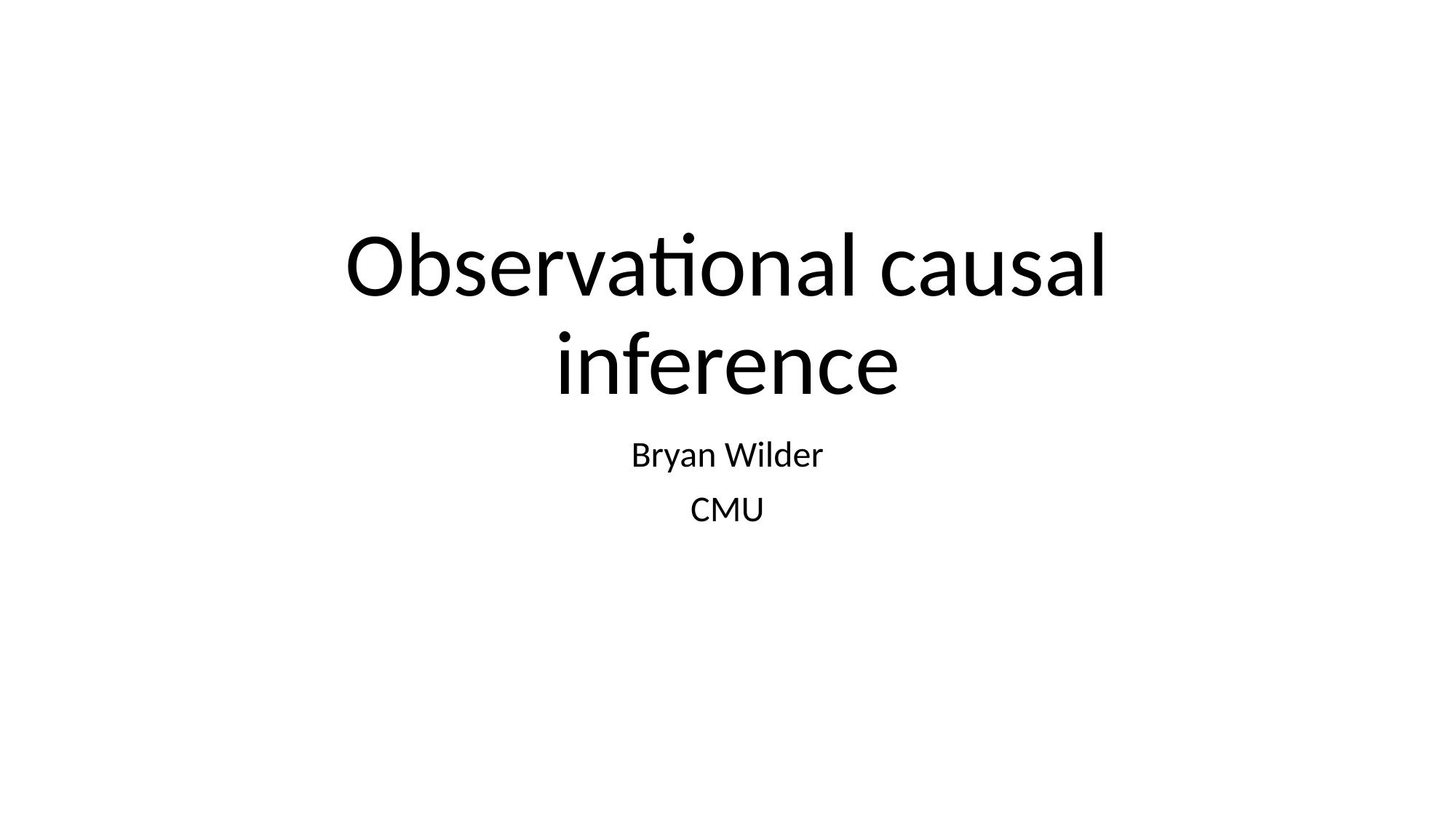

# Observational causal inference
Bryan Wilder
CMU